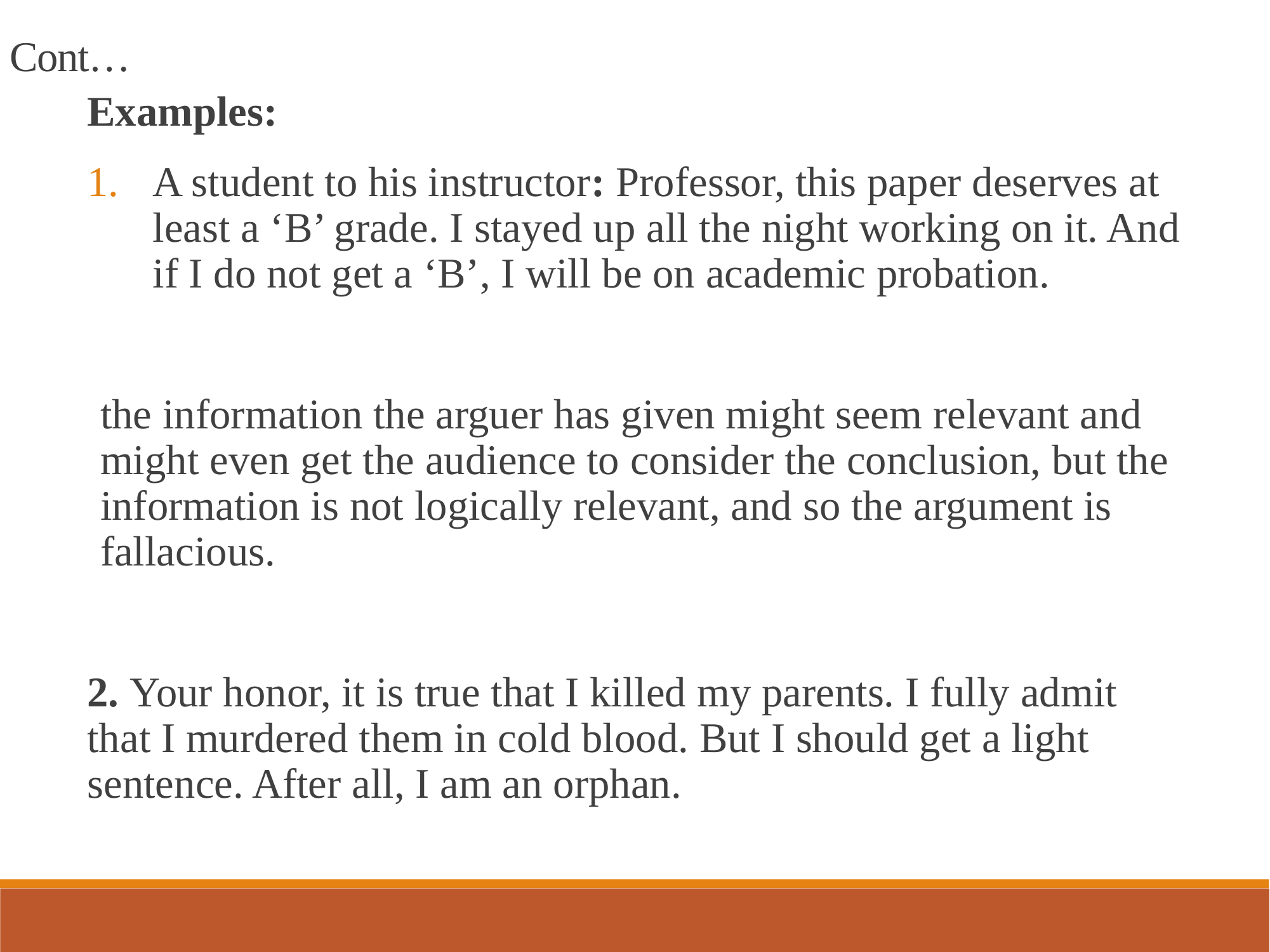

Cont…
Examples:
A student to his instructor: Professor, this paper deserves at least a ‘B’ grade. I stayed up all the night working on it. And if I do not get a ‘B’, I will be on academic probation.

the information the arguer has given might seem relevant and might even get the audience to consider the conclusion, but the information is not logically relevant, and so the argument is fallacious.

2. Your honor, it is true that I killed my parents. I fully admit that I murdered them in cold blood. But I should get a light sentence. After all, I am an orphan.